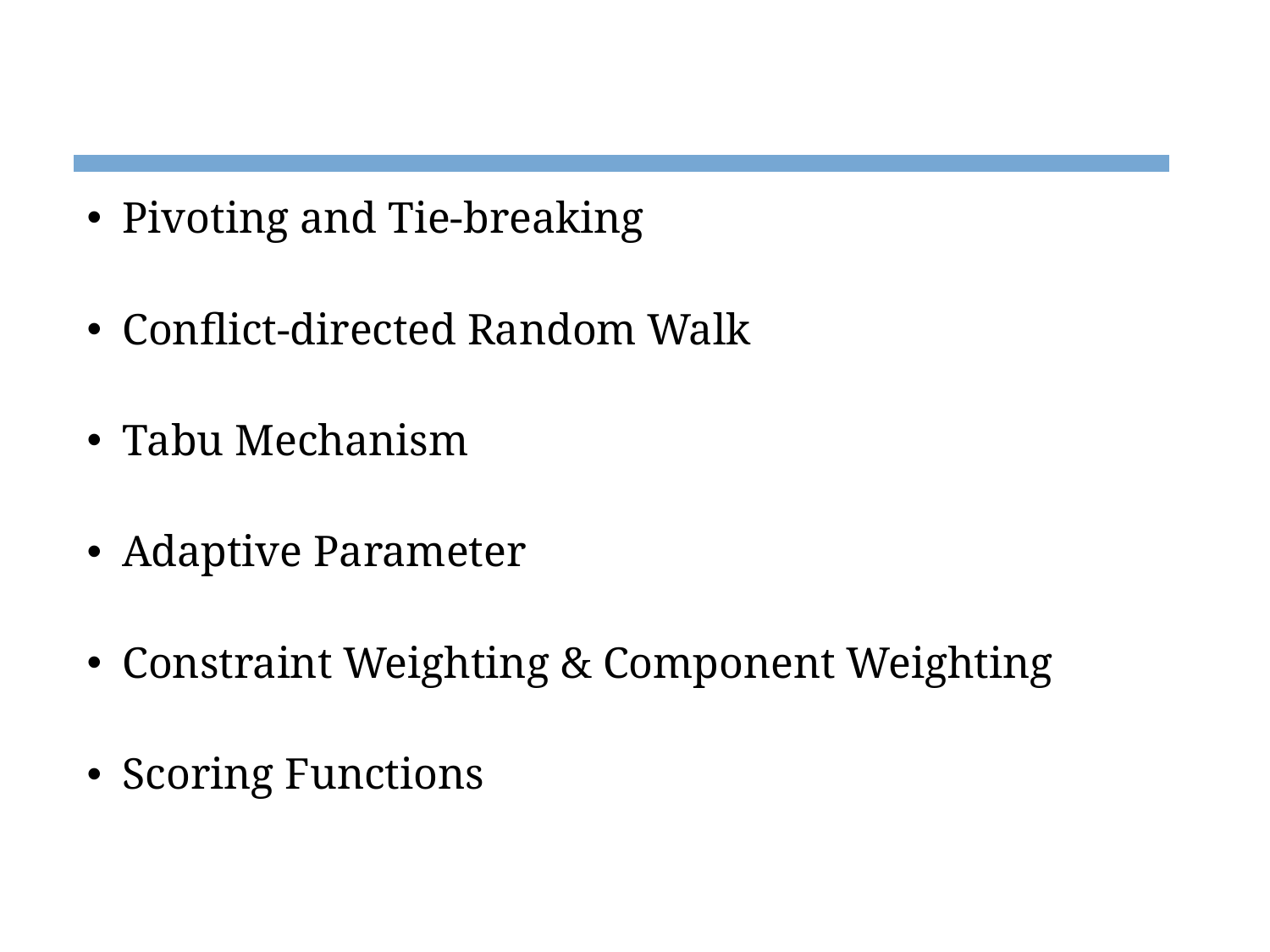

Pivoting and Tie-breaking

Conflict-directed Random Walk

Tabu Mechanism

Adaptive Parameter

Constraint Weighting & Component Weighting

Scoring Functions